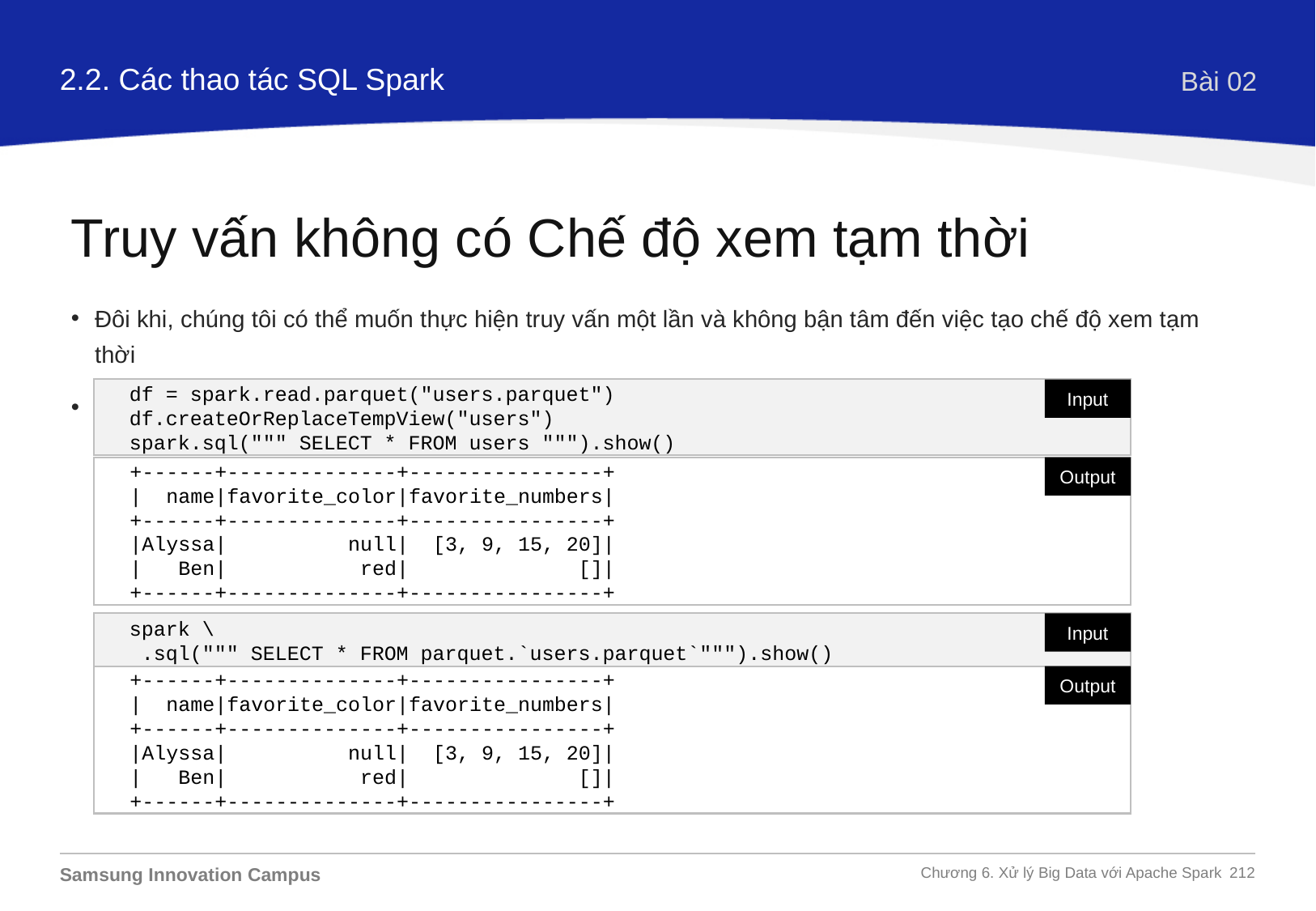

2.2. Các thao tác SQL Spark
Bài 02
Truy vấn không có Chế độ xem tạm thời
Đôi khi, chúng tôi có thể muốn thực hiện truy vấn một lần và không bận tâm đến việc tạo chế độ xem tạm thời
Sử dụng cú pháp data_format.`path to file>` thay cho tên bảng
df = spark.read.parquet("users.parquet")
df.createOrReplaceTempView("users")
spark.sql(""" SELECT * FROM users """).show()
Input
+------+--------------+----------------+
|  name|favorite_color|favorite_numbers|
+------+--------------+----------------+
|Alyssa|          null|  [3, 9, 15, 20]|
|   Ben|           red|              []|
+------+--------------+----------------+
Output
spark \
 .sql(""" SELECT * FROM parquet.`users.parquet`""").show()
Input
+------+--------------+----------------+
|  name|favorite_color|favorite_numbers|
+------+--------------+----------------+
|Alyssa|          null|  [3, 9, 15, 20]|
|   Ben|           red|              []|
+------+--------------+----------------+
Output